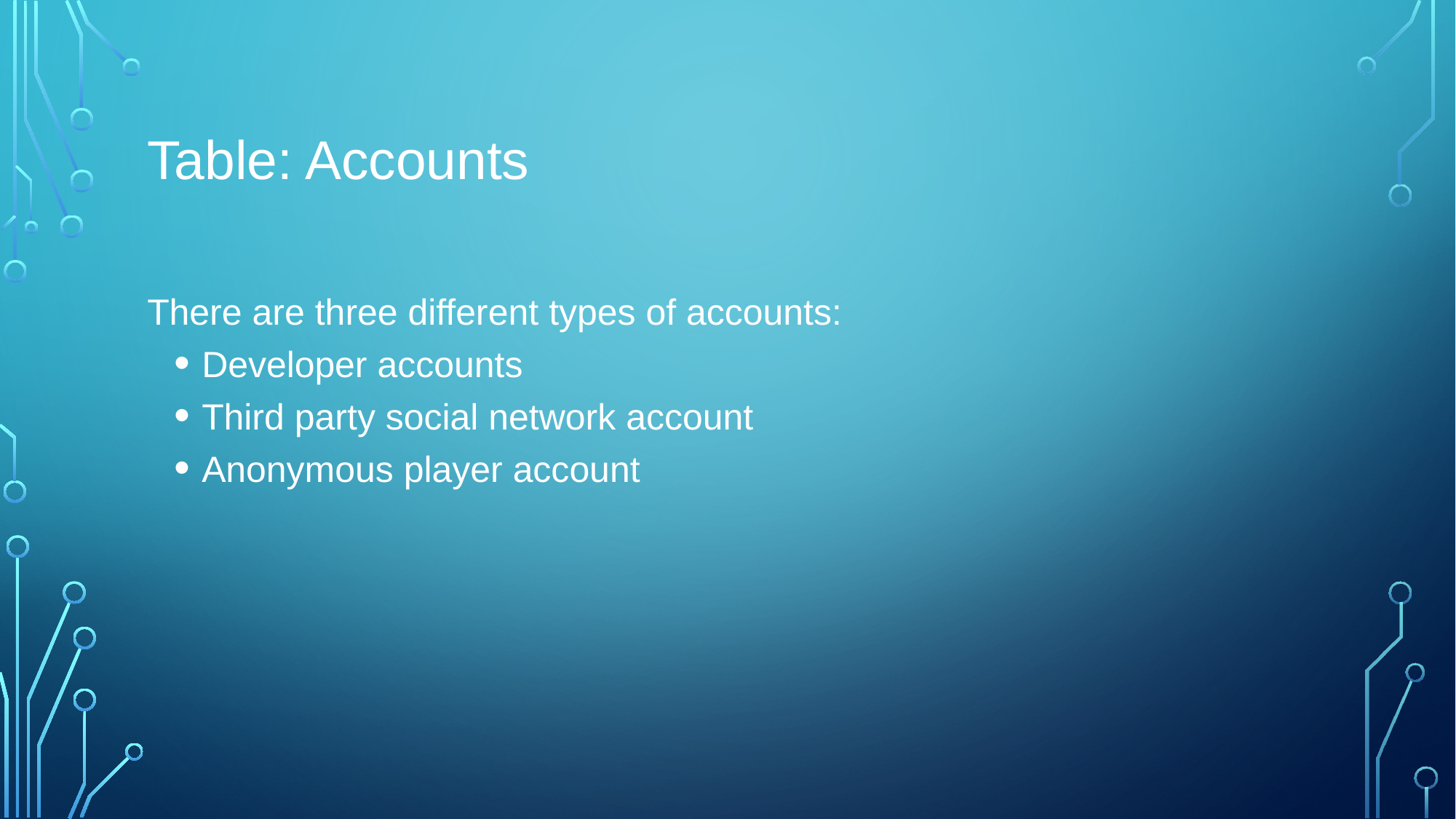

# Table: Accounts
There are three different types of accounts:
Developer accounts
Third party social network account
Anonymous player account